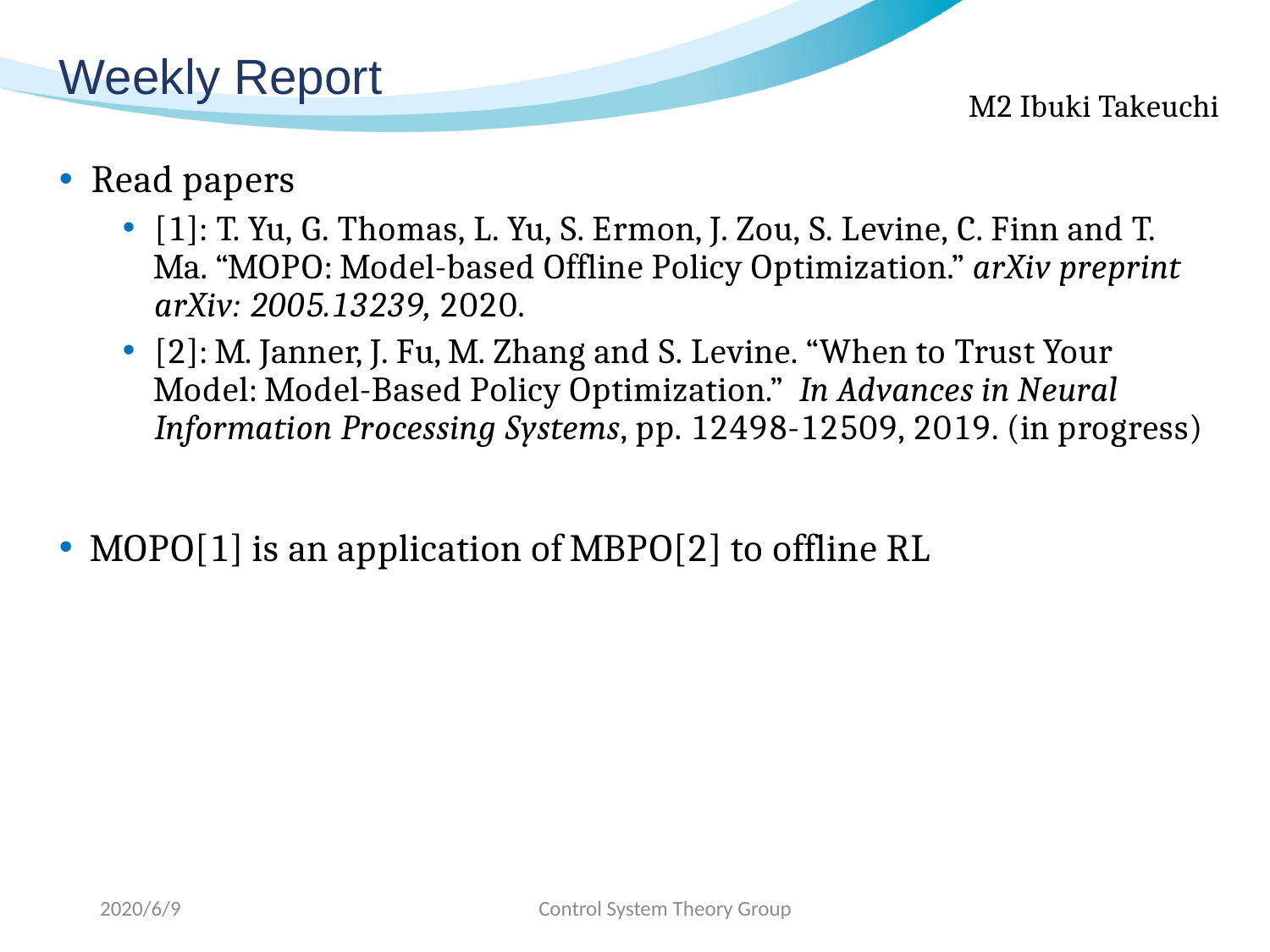

# Weekly Report
Read papers
[1]: T. Yu, G. Thomas, L. Yu, S. Ermon, J. Zou, S. Levine, C. Finn and T. Ma. “MOPO: Model-based Offline Policy Optimization.” arXiv preprint arXiv: 2005.13239, 2020.
[2]: M. Janner, J. Fu, M. Zhang and S. Levine. “When to Trust Your Model: Model-Based Policy Optimization.”  In Advances in Neural Information Processing Systems, pp. 12498-12509, 2019. (in progress)

MOPO[1] is an application of MBPO[2] to offline RL

2020/6/9
Control System Theory Group